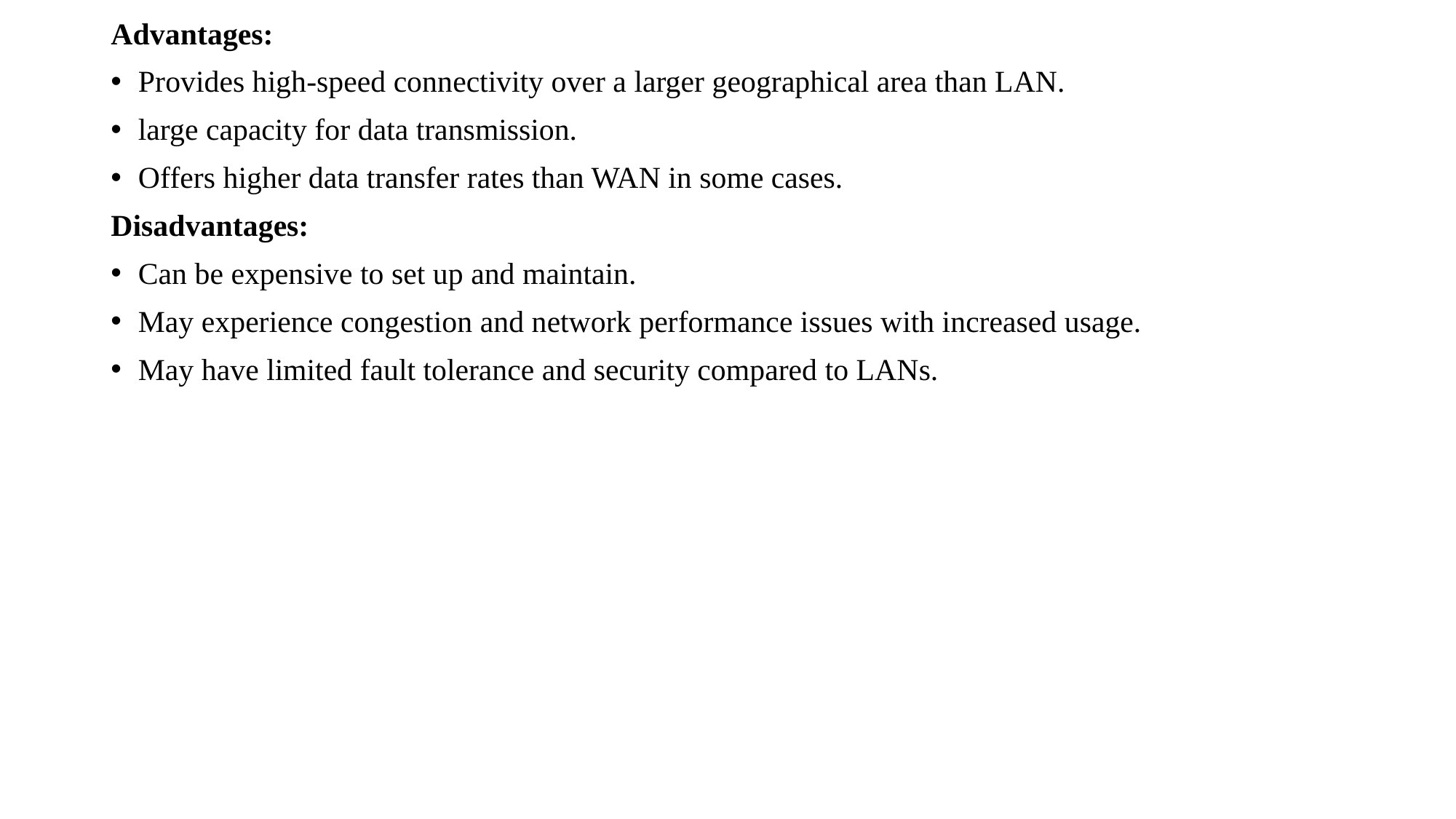

Advantages:
Provides high-speed connectivity over a larger geographical area than LAN.
large capacity for data transmission.
Offers higher data transfer rates than WAN in some cases.
Disadvantages:
Can be expensive to set up and maintain.
May experience congestion and network performance issues with increased usage.
May have limited fault tolerance and security compared to LANs.